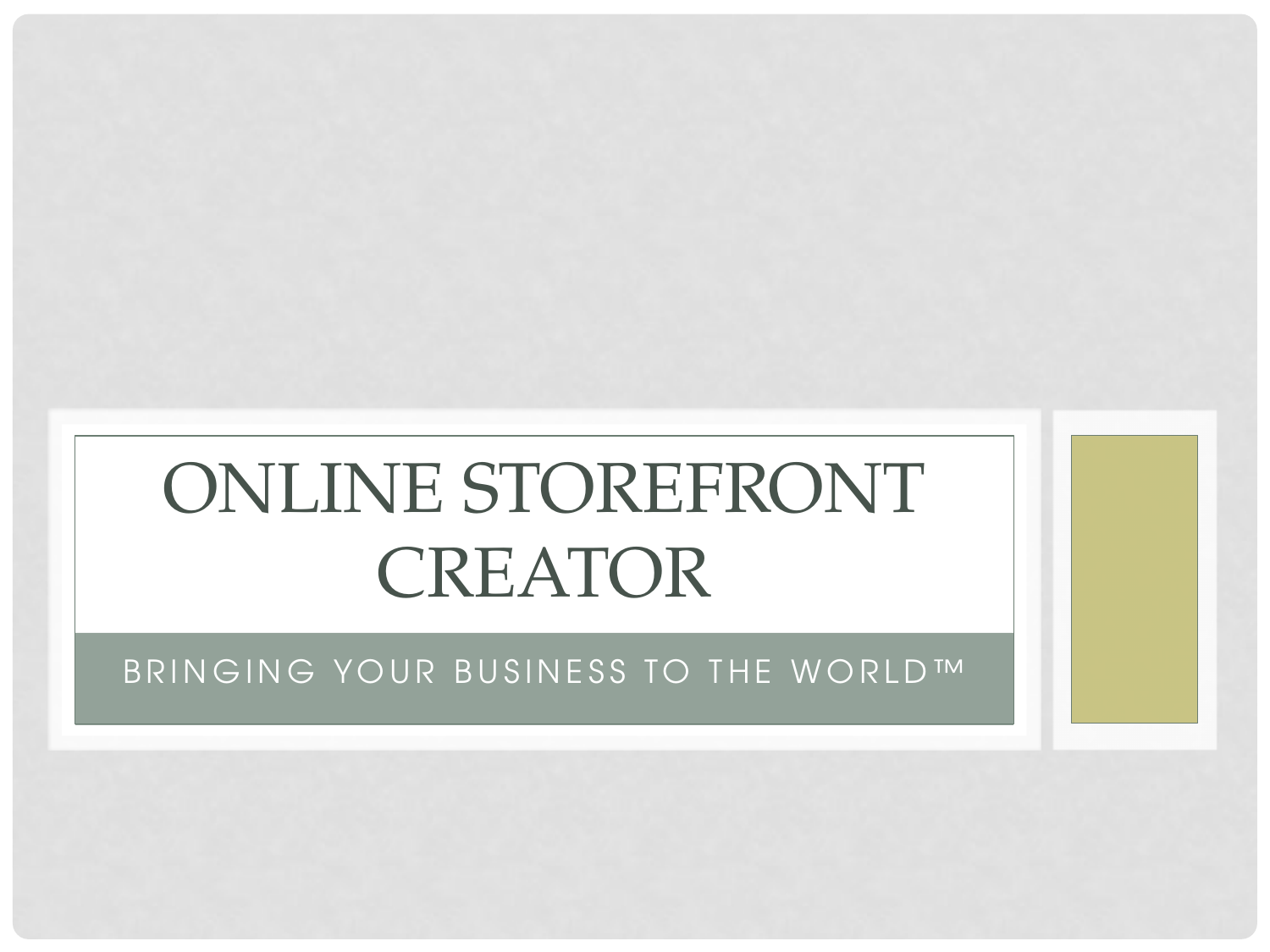

# Online Storefront Creator
Bringing your business to the world™